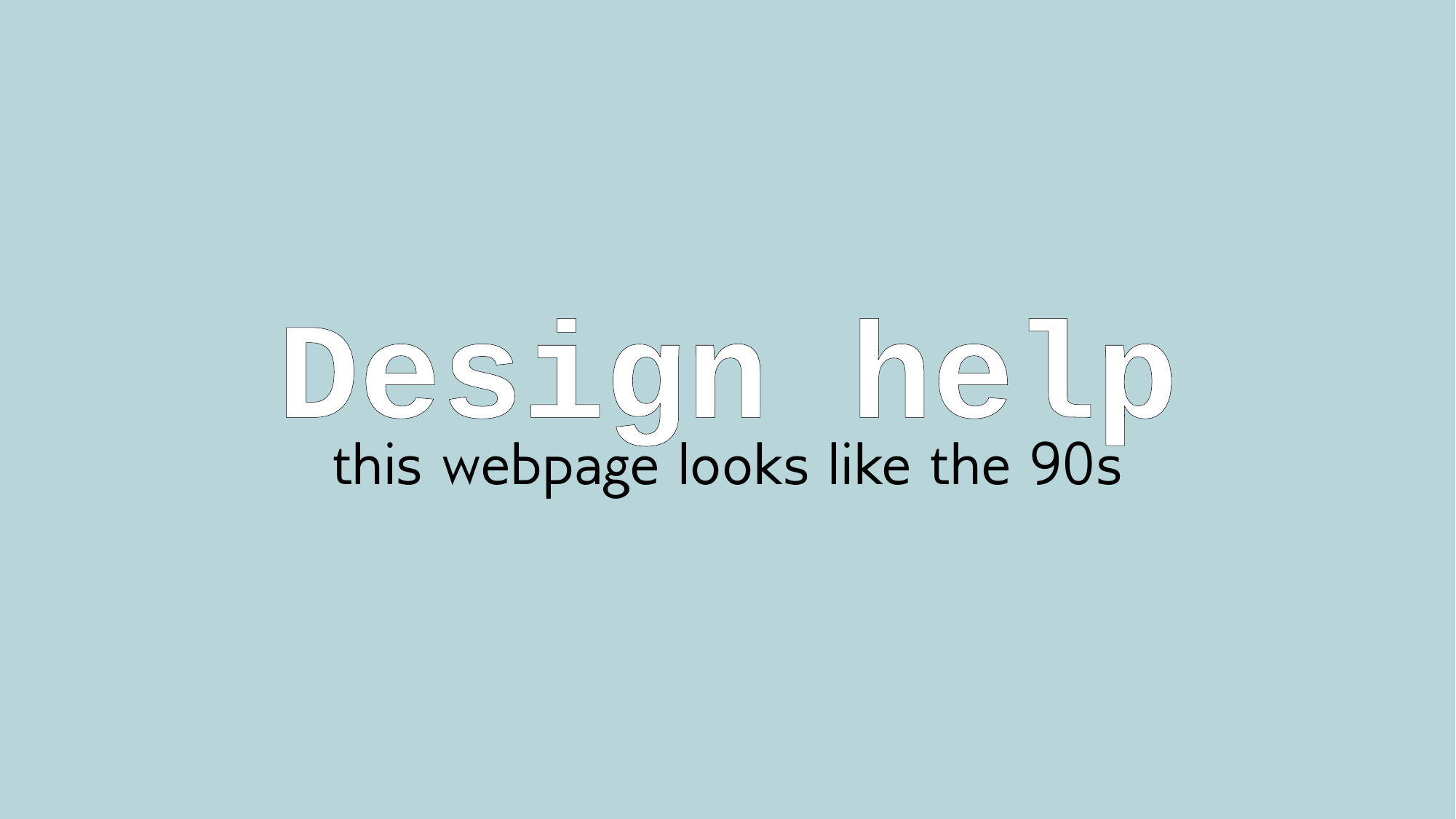

Design help
this webpage looks like the 90s